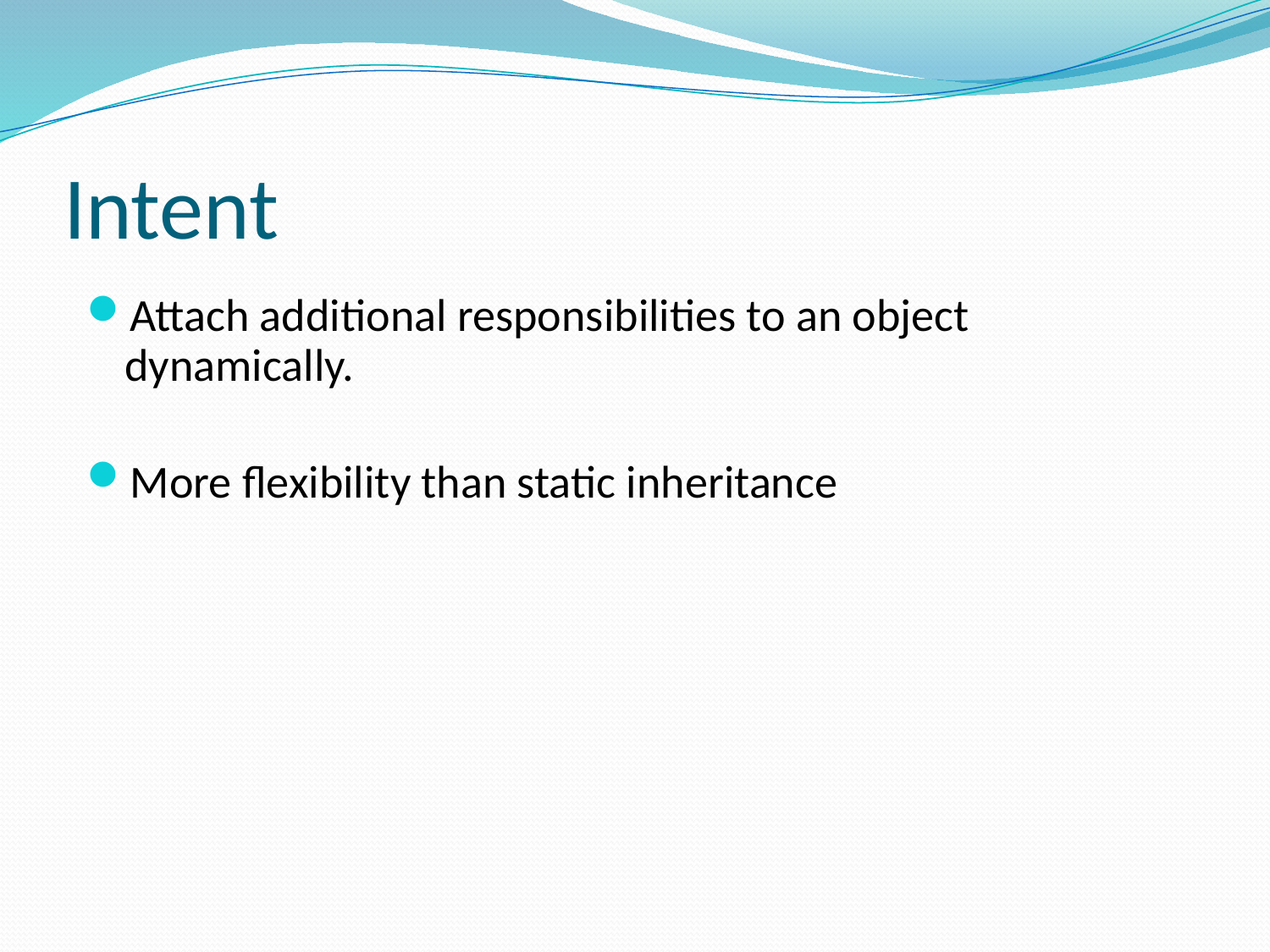

# Intent
Attach additional responsibilities to an object dynamically.

More flexibility than static inheritance